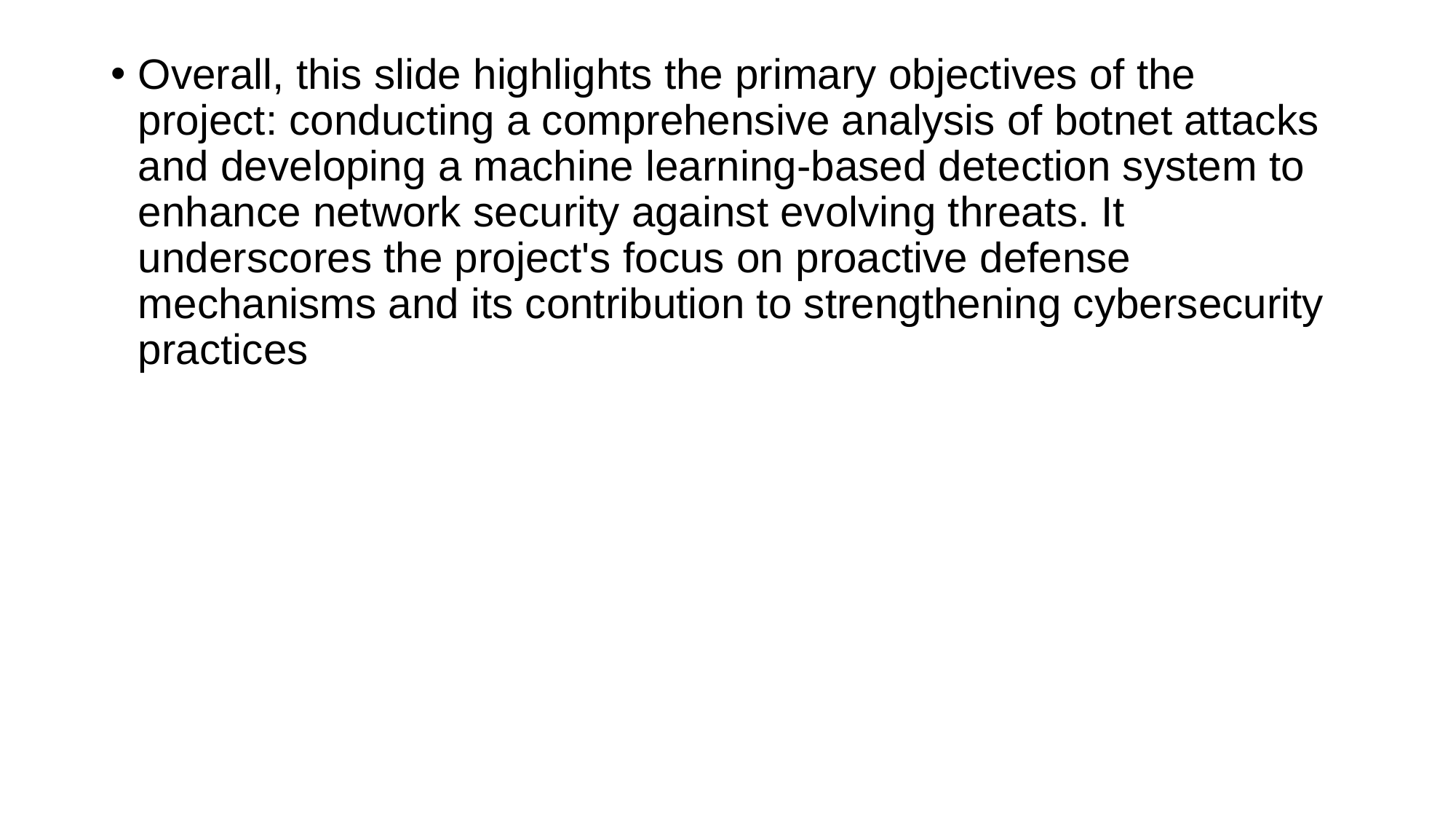

Overall, this slide highlights the primary objectives of the project: conducting a comprehensive analysis of botnet attacks and developing a machine learning-based detection system to enhance network security against evolving threats. It underscores the project's focus on proactive defense mechanisms and its contribution to strengthening cybersecurity practices